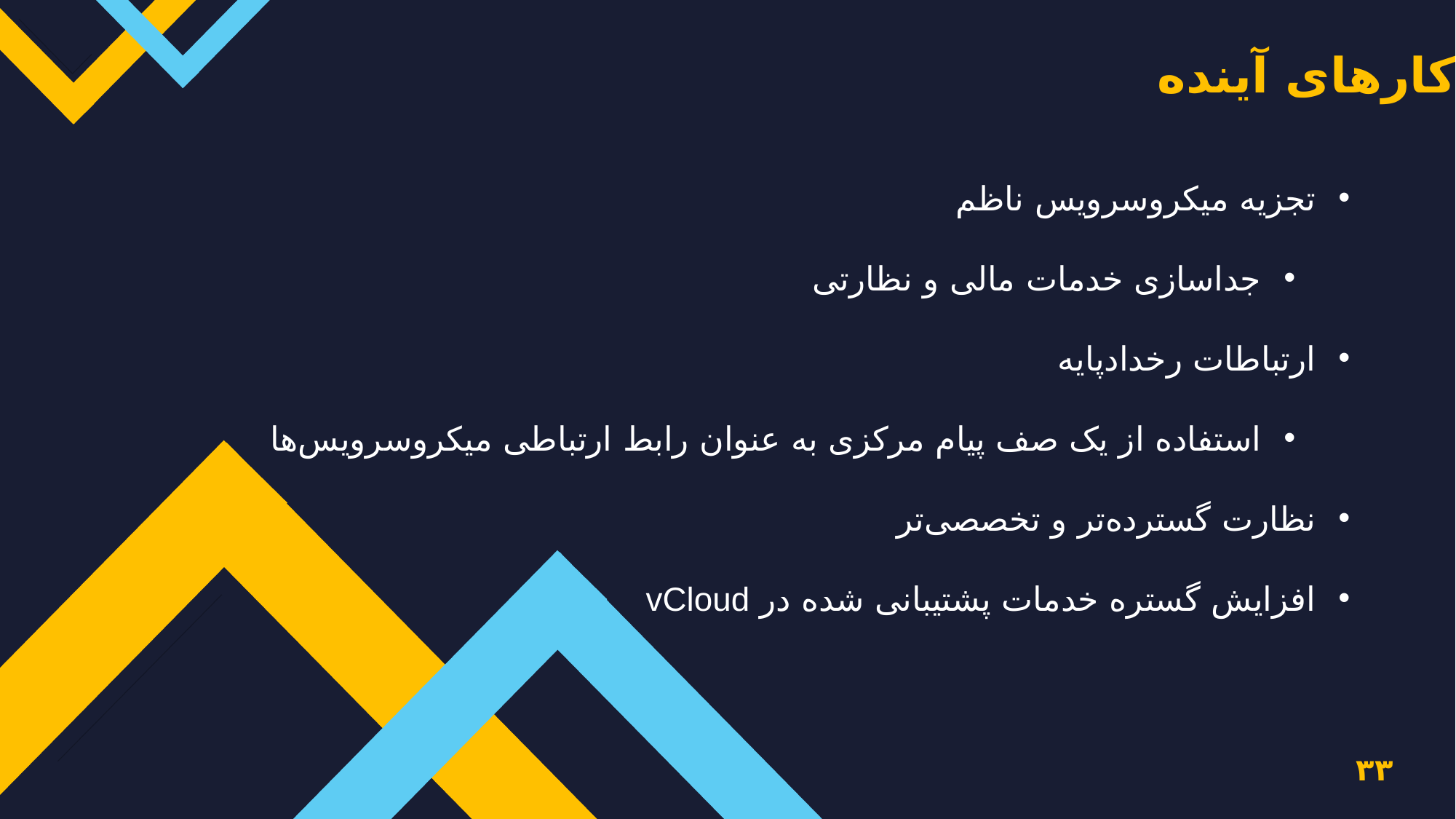

کارهای آینده
تجزیه میکروسرویس ناظم
جداسازی خدمات مالی و نظارتی
ارتباطات رخدادپایه
استفاده از یک صف پیام مرکزی به عنوان رابط ارتباطی میکروسرویس‌ها
نظارت گسترده‌تر و تخصصی‌تر
افزایش گستره خدمات پشتیبانی شده در vCloud

۳۳